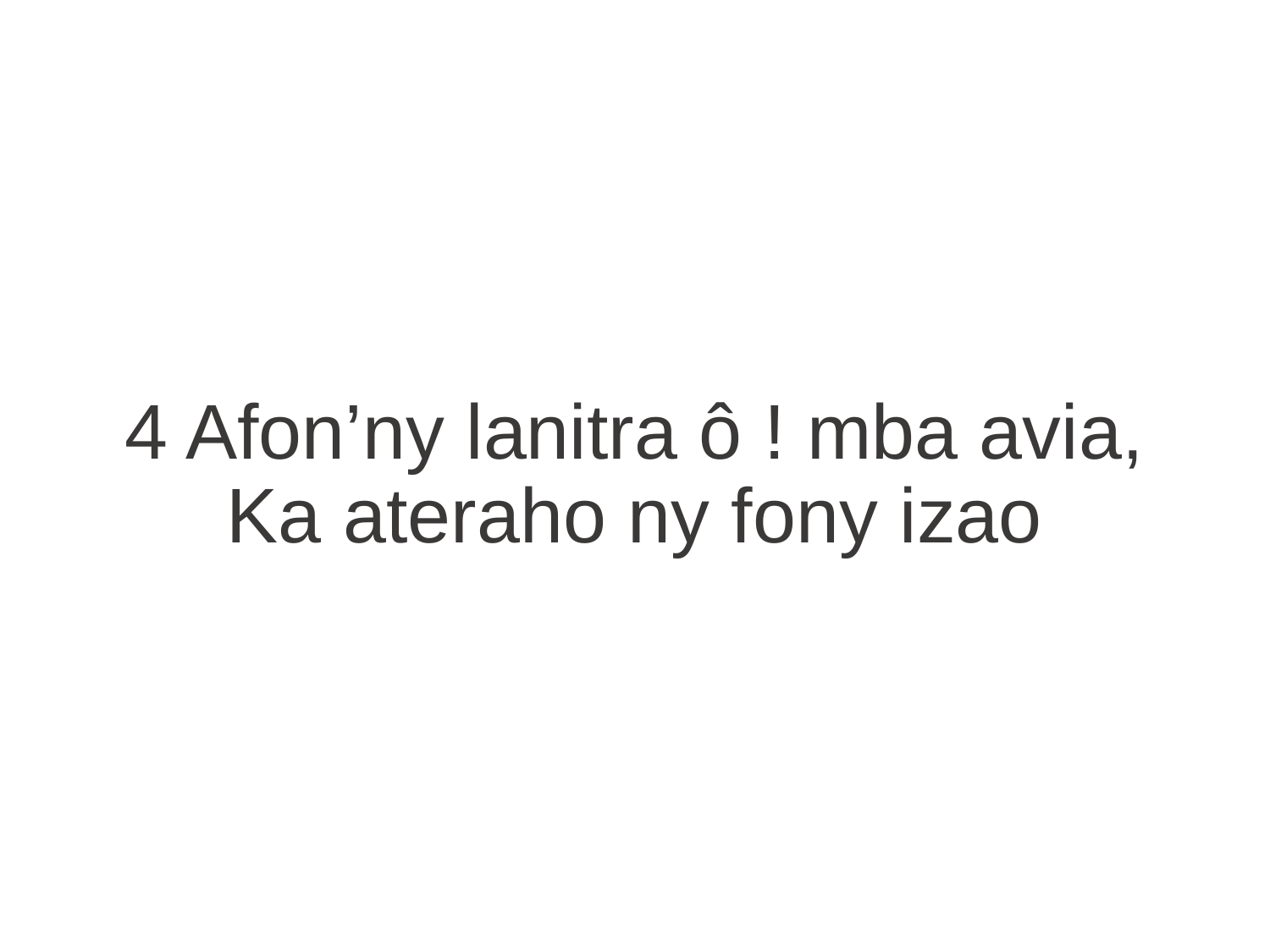

4 Afon’ny lanitra ô ! mba avia,
Ka ateraho ny fony izao